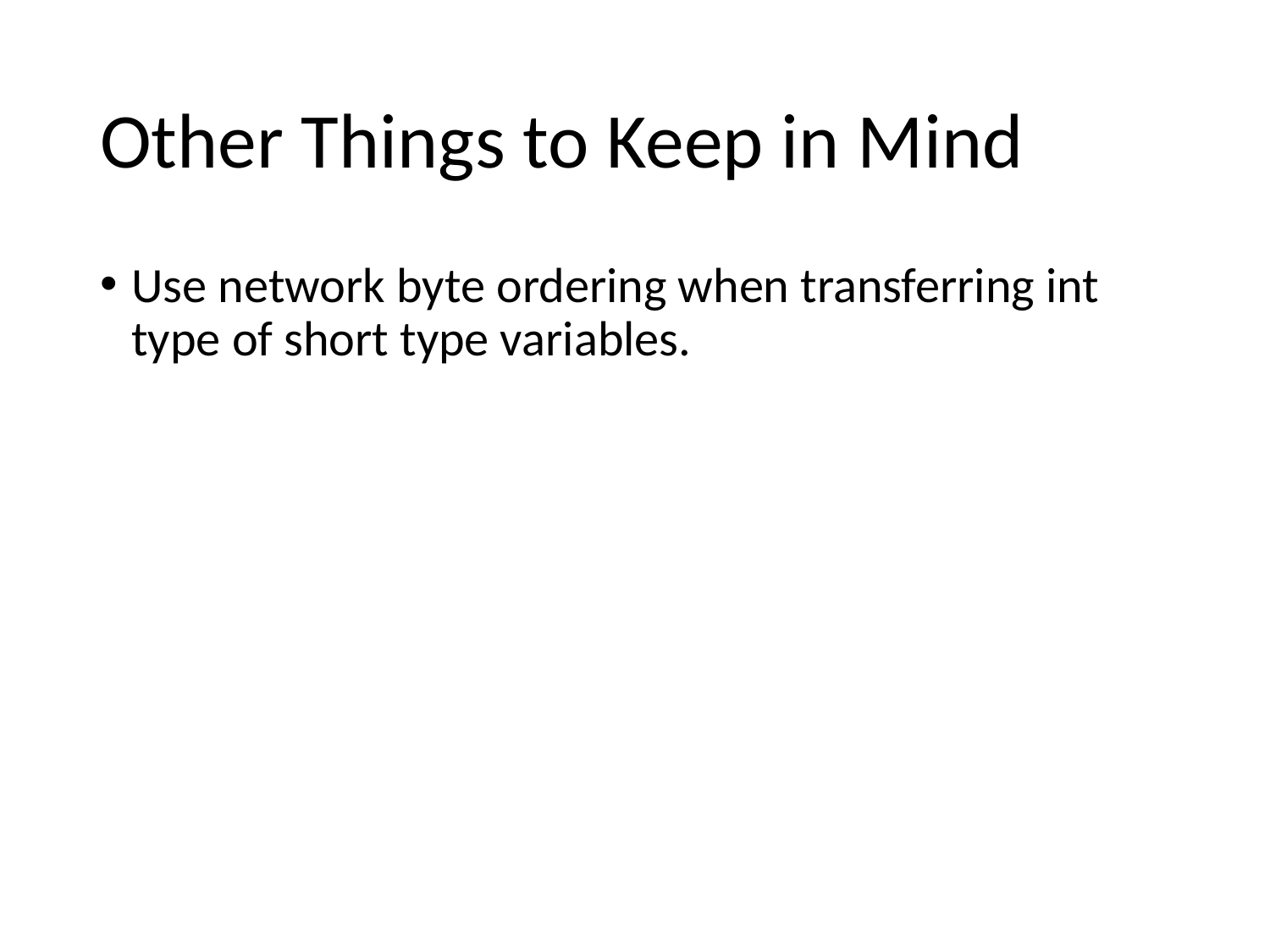

# Other Things to Keep in Mind
Use network byte ordering when transferring int type of short type variables.